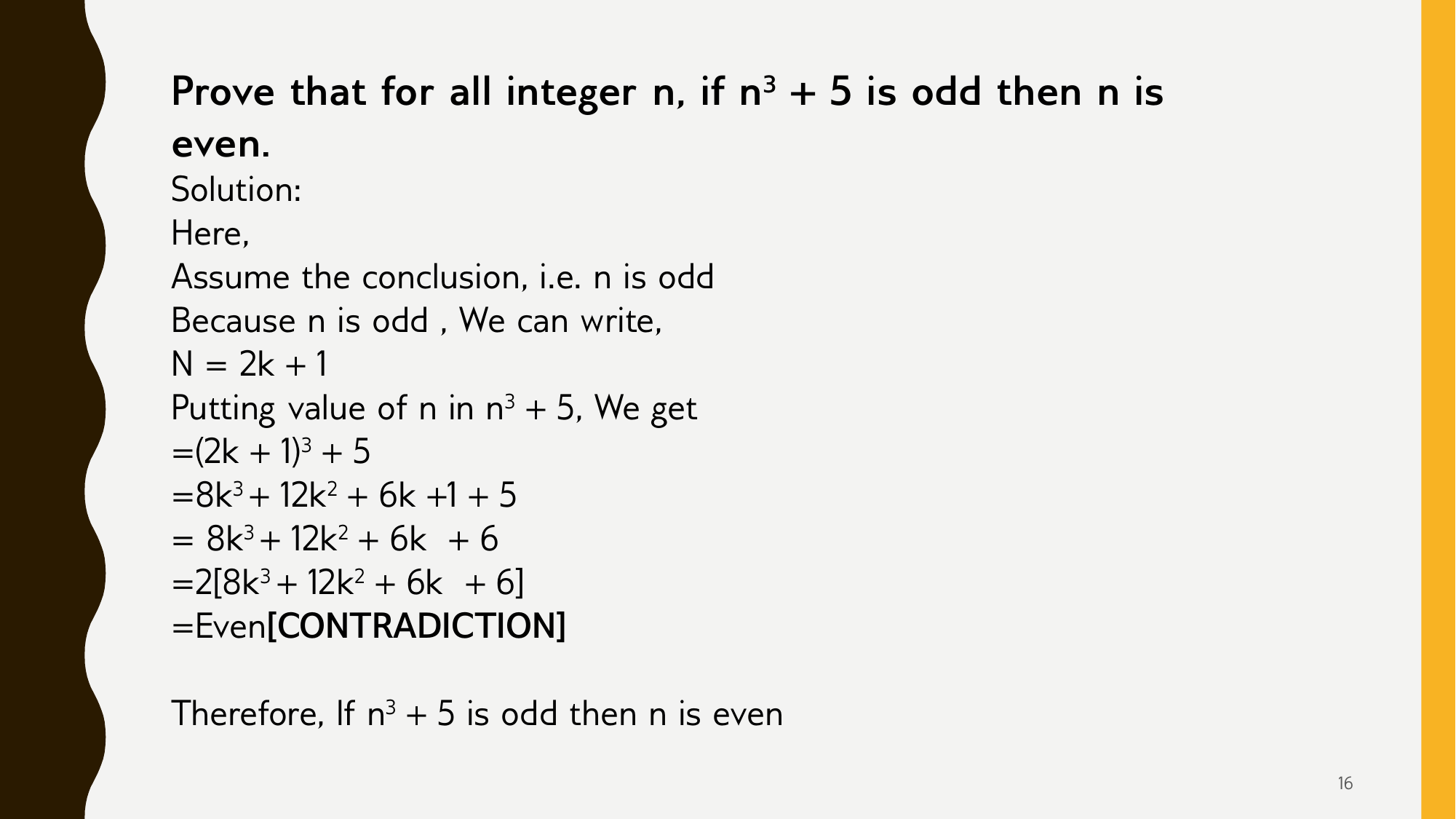

Prove that for all integer n, if n3 + 5 is odd then n is even.
Solution:
Here,
Assume the conclusion, i.e. n is odd
Because n is odd , We can write,
N = 2k + 1
Putting value of n in n3 + 5, We get
=(2k + 1)3 + 5
=8k3 + 12k2 + 6k +1 + 5
= 8k3 + 12k2 + 6k  + 6
=2[8k3 + 12k2 + 6k  + 6]
=Even[CONTRADICTION]

Therefore, If n3 + 5 is odd then n is even

16